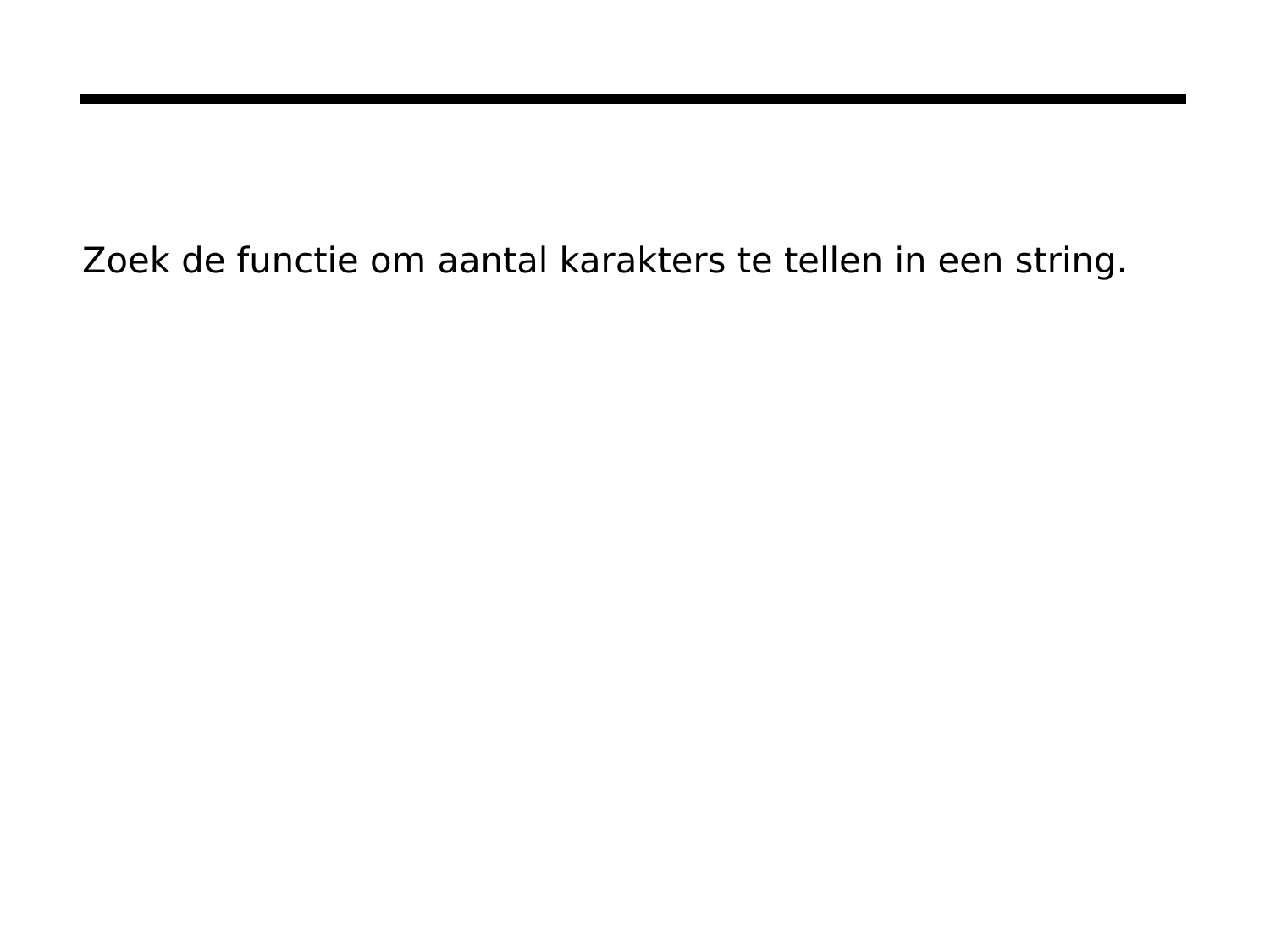

#
Zoek de functie om aantal karakters te tellen in een string.